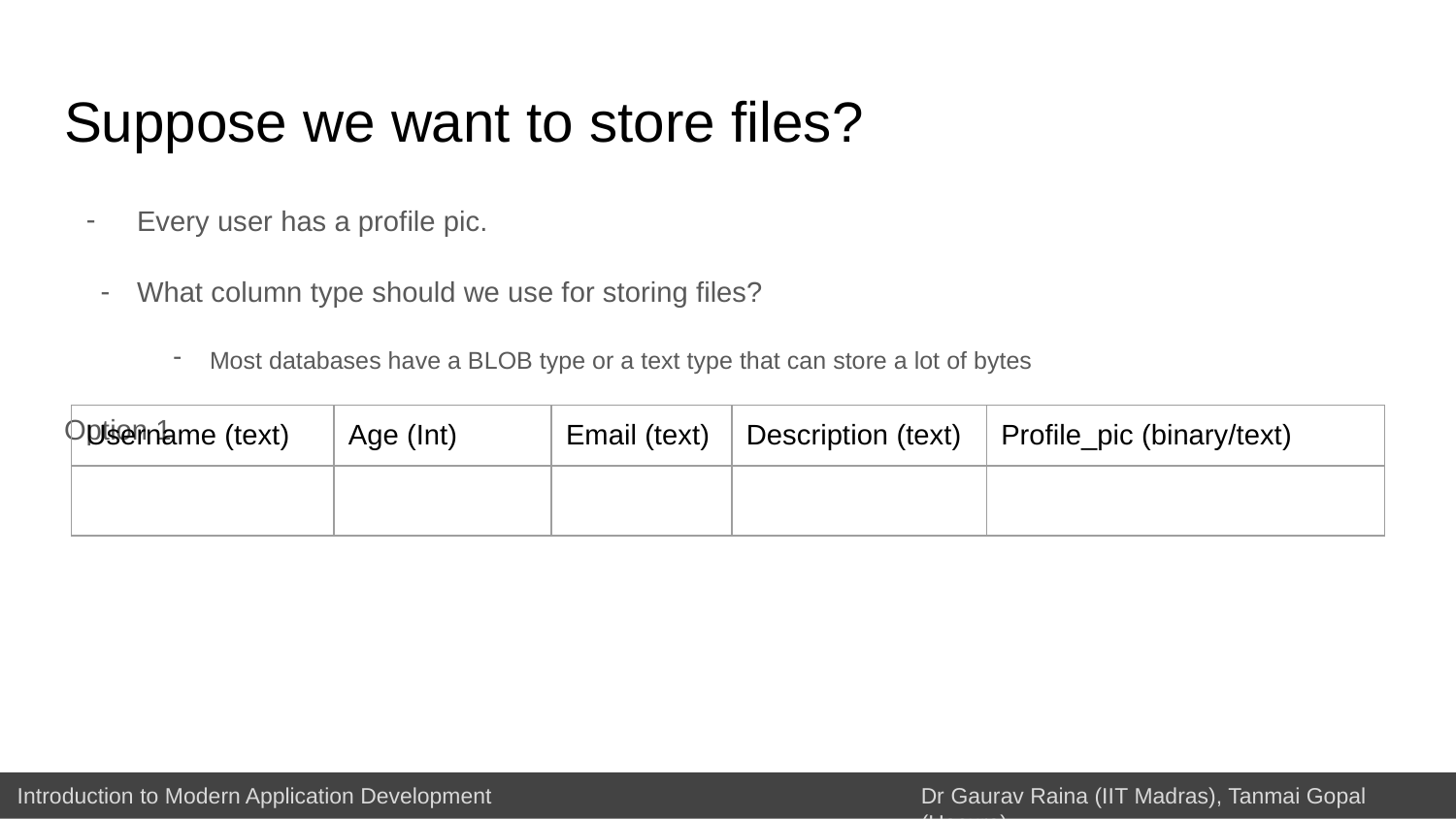

# Suppose we want to store files?
Every user has a profile pic.
What column type should we use for storing files?
Most databases have a BLOB type or a text type that can store a lot of bytes
Option 1

| Username (text) | Age (Int) | Email (text) | Description (text) | Profile\_pic (binary/text) |
| --- | --- | --- | --- | --- |
|  |  |  |  |  |